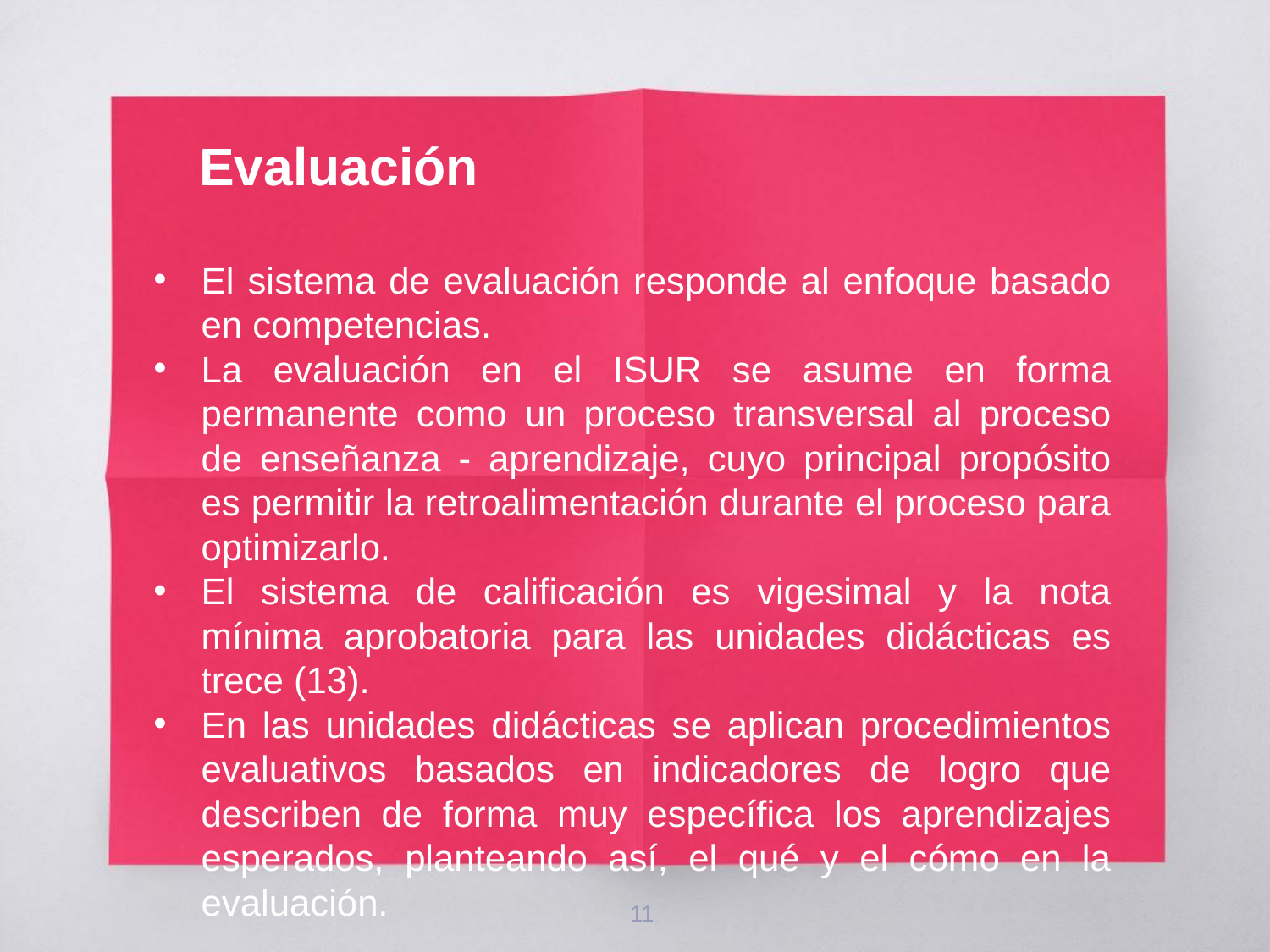

Evaluación
El sistema de evaluación responde al enfoque basado en competencias.
La evaluación en el ISUR se asume en forma permanente como un proceso transversal al proceso de enseñanza - aprendizaje, cuyo principal propósito es permitir la retroalimentación durante el proceso para optimizarlo.
El sistema de calificación es vigesimal y la nota mínima aprobatoria para las unidades didácticas es trece (13).
En las unidades didácticas se aplican procedimientos evaluativos basados en indicadores de logro que describen de forma muy específica los aprendizajes esperados, planteando así, el qué y el cómo en la evaluación.
11